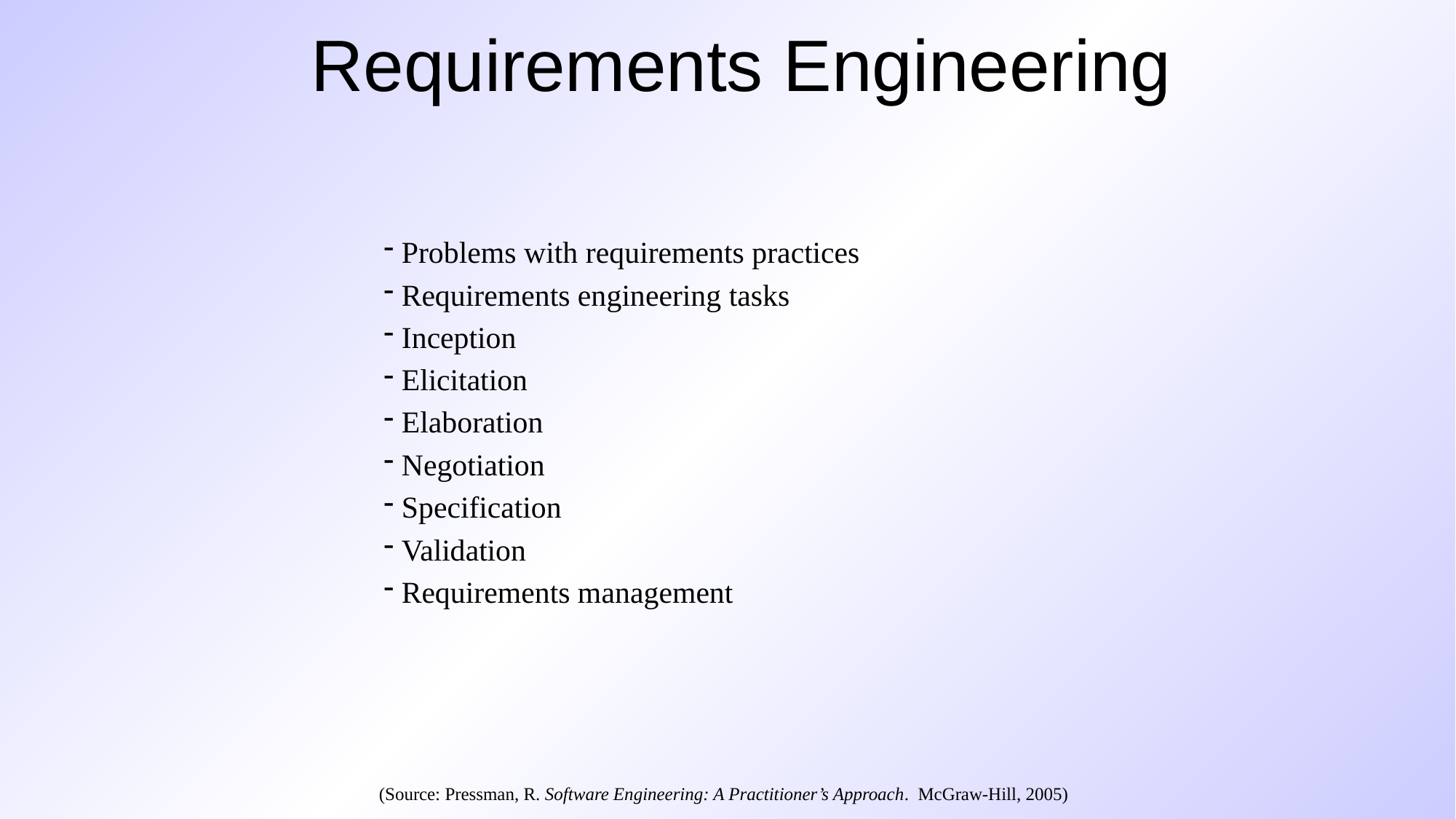

# Requirements Engineering
 Problems with requirements practices
 Requirements engineering tasks
 Inception
 Elicitation
 Elaboration
 Negotiation
 Specification
 Validation
 Requirements management

(Source: Pressman, R. Software Engineering: A Practitioner’s Approach.  McGraw-Hill, 2005)